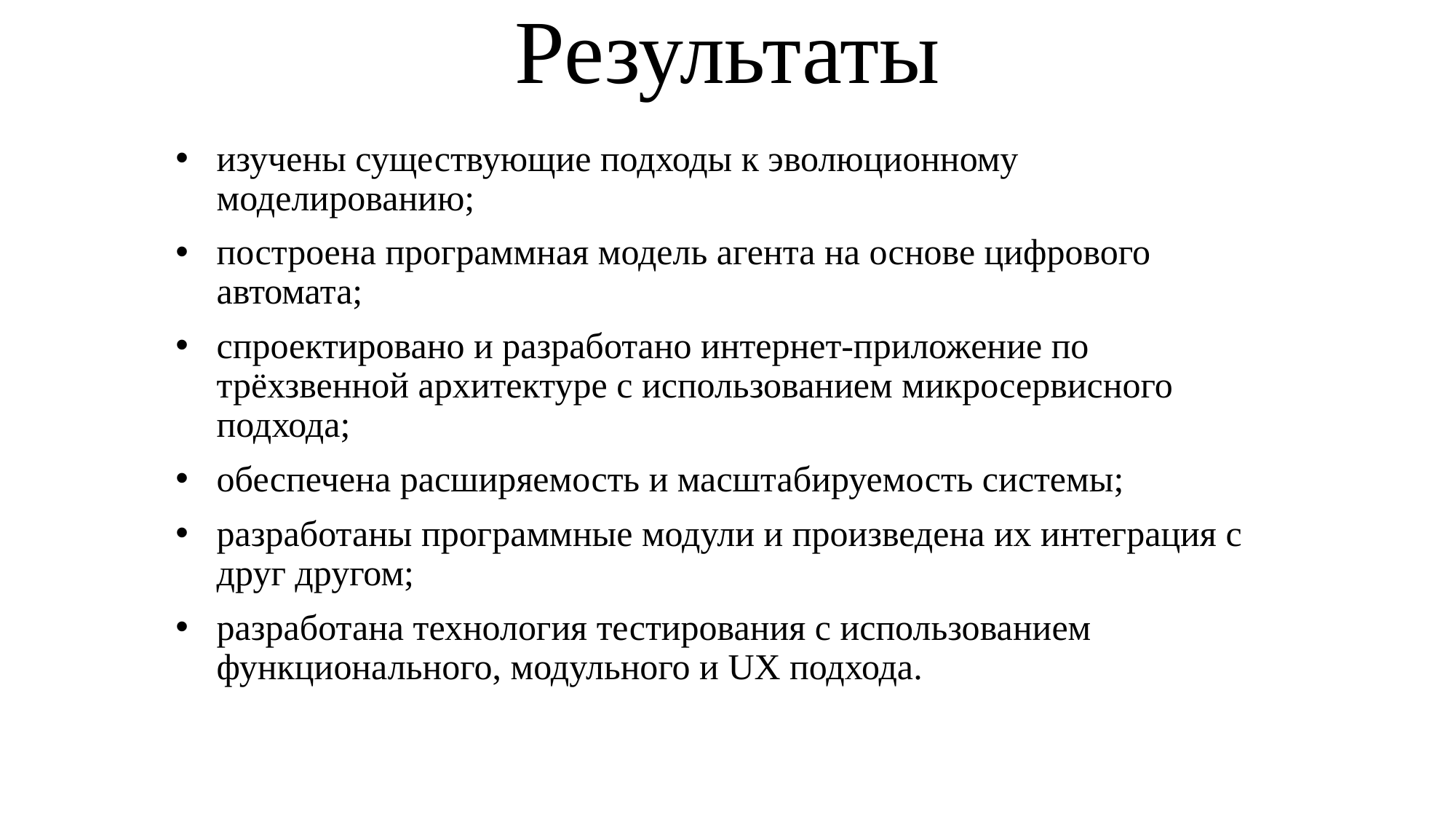

# Результаты
изучены существующие подходы к эволюционному моделированию;
построена программная модель агента на основе цифрового автомата;
спроектировано и разработано интернет-приложение по трёхзвенной архитектуре с использованием микросервисного подхода;
обеспечена расширяемость и масштабируемость системы;
разработаны программные модули и произведена их интеграция с друг другом;
разработана технология тестирования с использованием функционального, модульного и UX подхода.